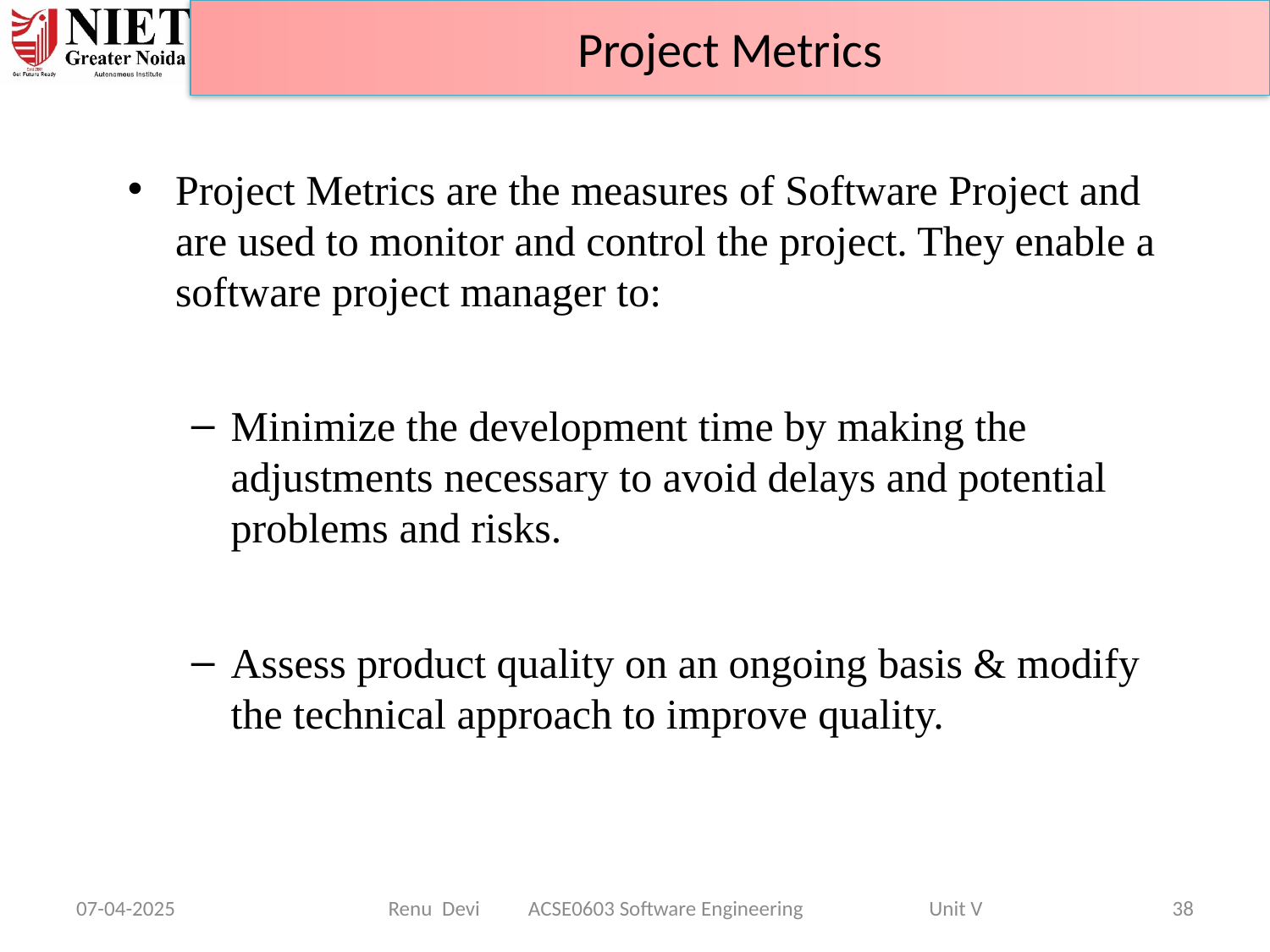

Project Metrics
Project Metrics are the measures of Software Project and are used to monitor and control the project. They enable a software project manager to:

Minimize the development time by making the adjustments necessary to avoid delays and potential problems and risks.

Assess product quality on an ongoing basis & modify the technical approach to improve quality.

07-04-2025
Renu  Devi          ACSE0603 Software Engineering                          Unit V
38